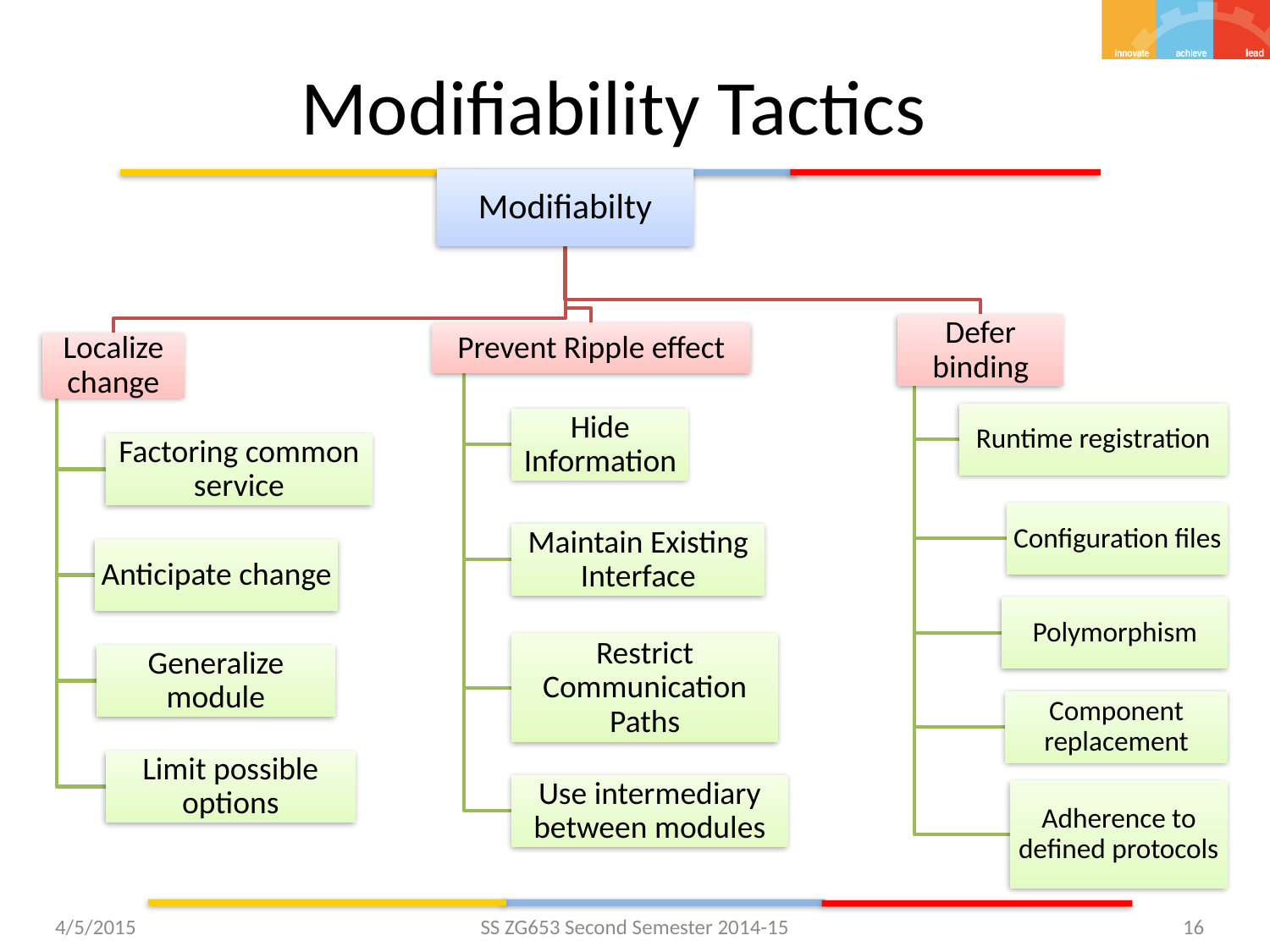

# Modifiability Tactics
Modifiabilty
Localize change
Factoring common service
Anticipate change
Generalize module
Limit possible options
Prevent Ripple effect
Hide Information
Maintain Existing Interface
Restrict Communication Paths
Use intermediary between modules
Defer binding
Runtime registration
Configuration files
Polymorphism
Component replacement
Adherence to defined protocols
4/5/2015
SS ZG653 Second Semester 2014-15
16